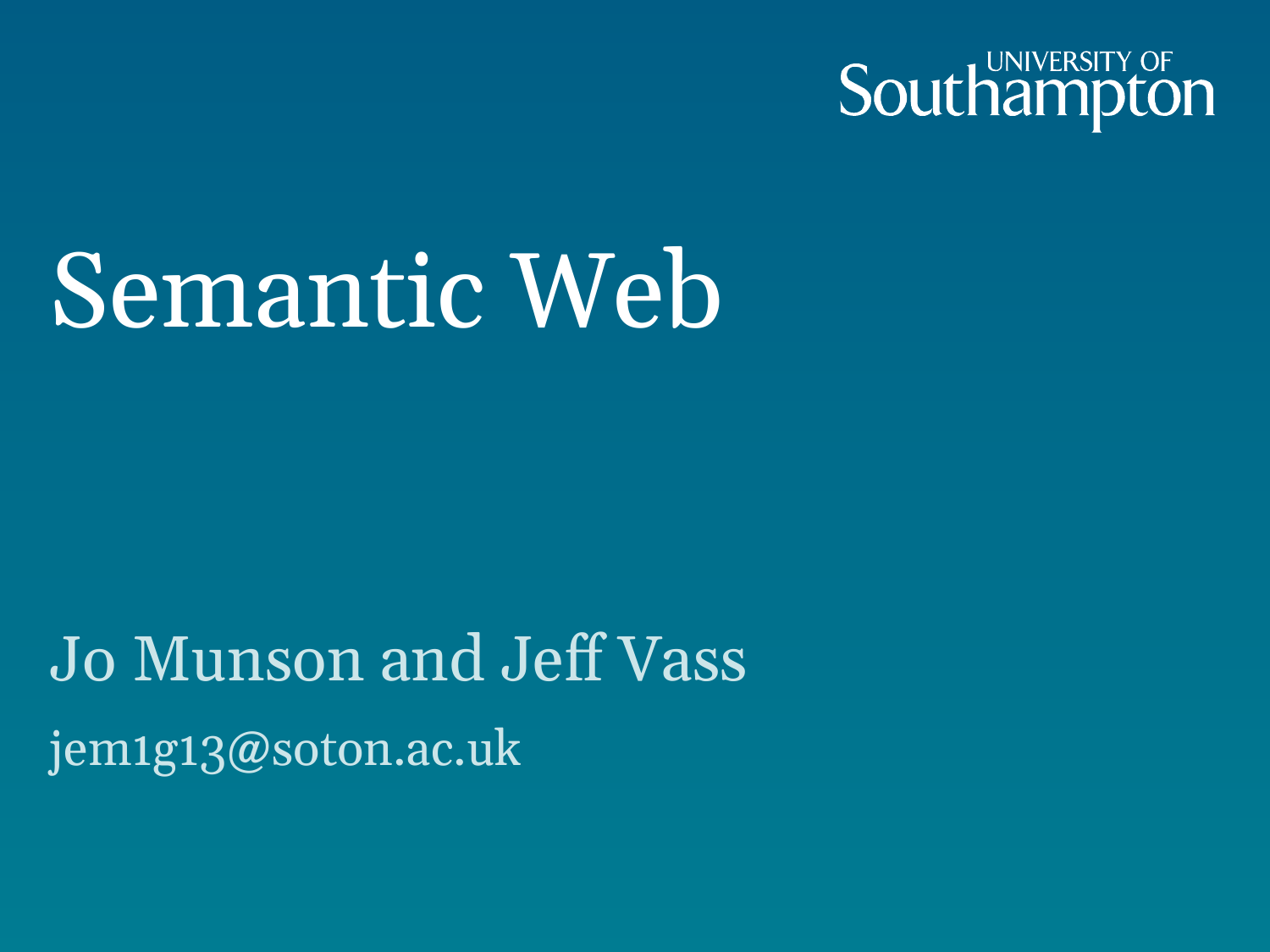

# Semantic Web
Jo Munson and Jeff Vass
jem1g13@soton.ac.uk